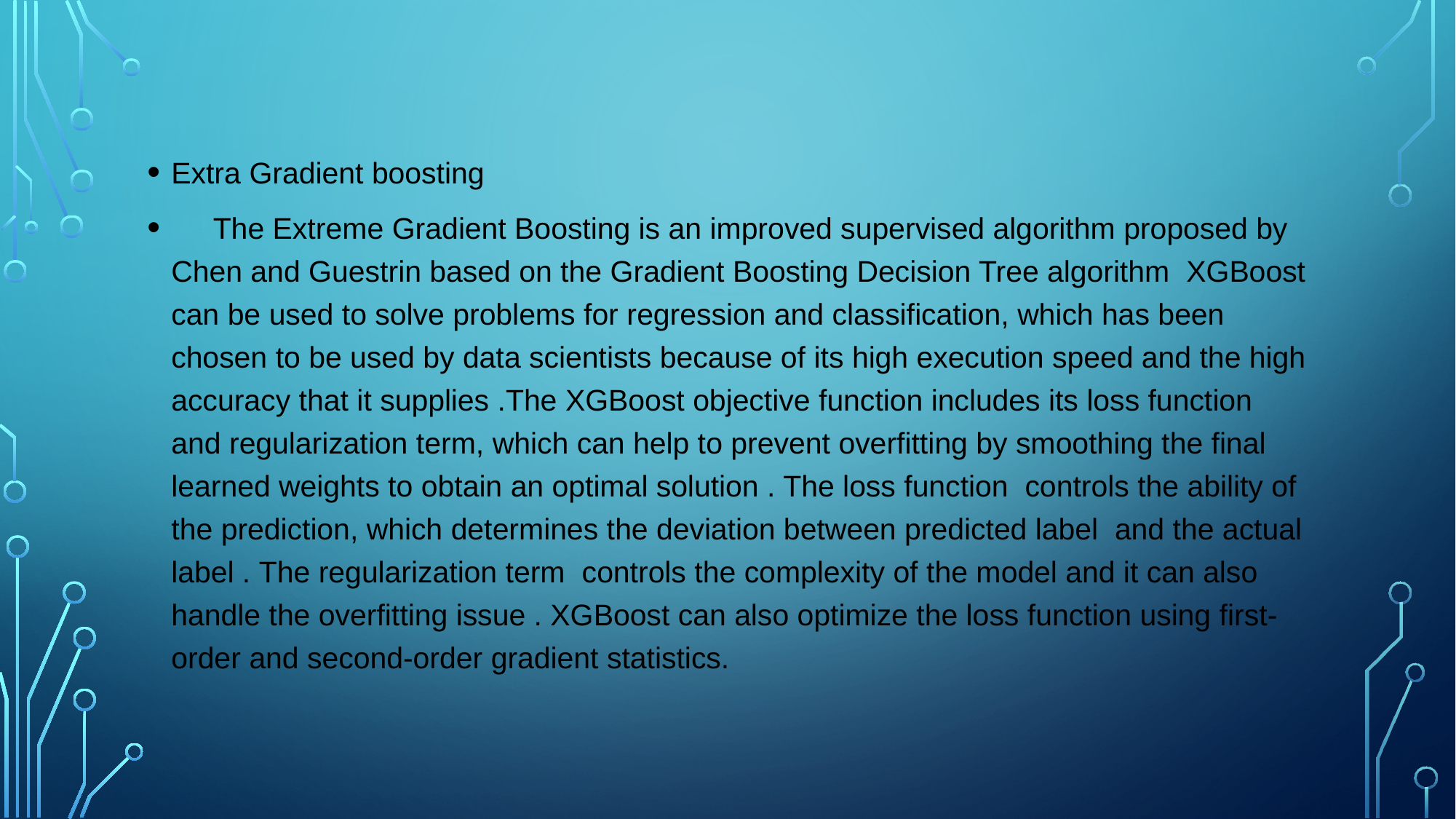

Extra Gradient boosting
     The Extreme Gradient Boosting is an improved supervised algorithm proposed by Chen and Guestrin based on the Gradient Boosting Decision Tree algorithm  XGBoost can be used to solve problems for regression and classification, which has been chosen to be used by data scientists because of its high execution speed and the high accuracy that it supplies .The XGBoost objective function includes its loss function and regularization term, which can help to prevent overfitting by smoothing the final learned weights to obtain an optimal solution . The loss function  controls the ability of the prediction, which determines the deviation between predicted label  and the actual label . The regularization term  controls the complexity of the model and it can also handle the overfitting issue . XGBoost can also optimize the loss function using first-order and second-order gradient statistics.